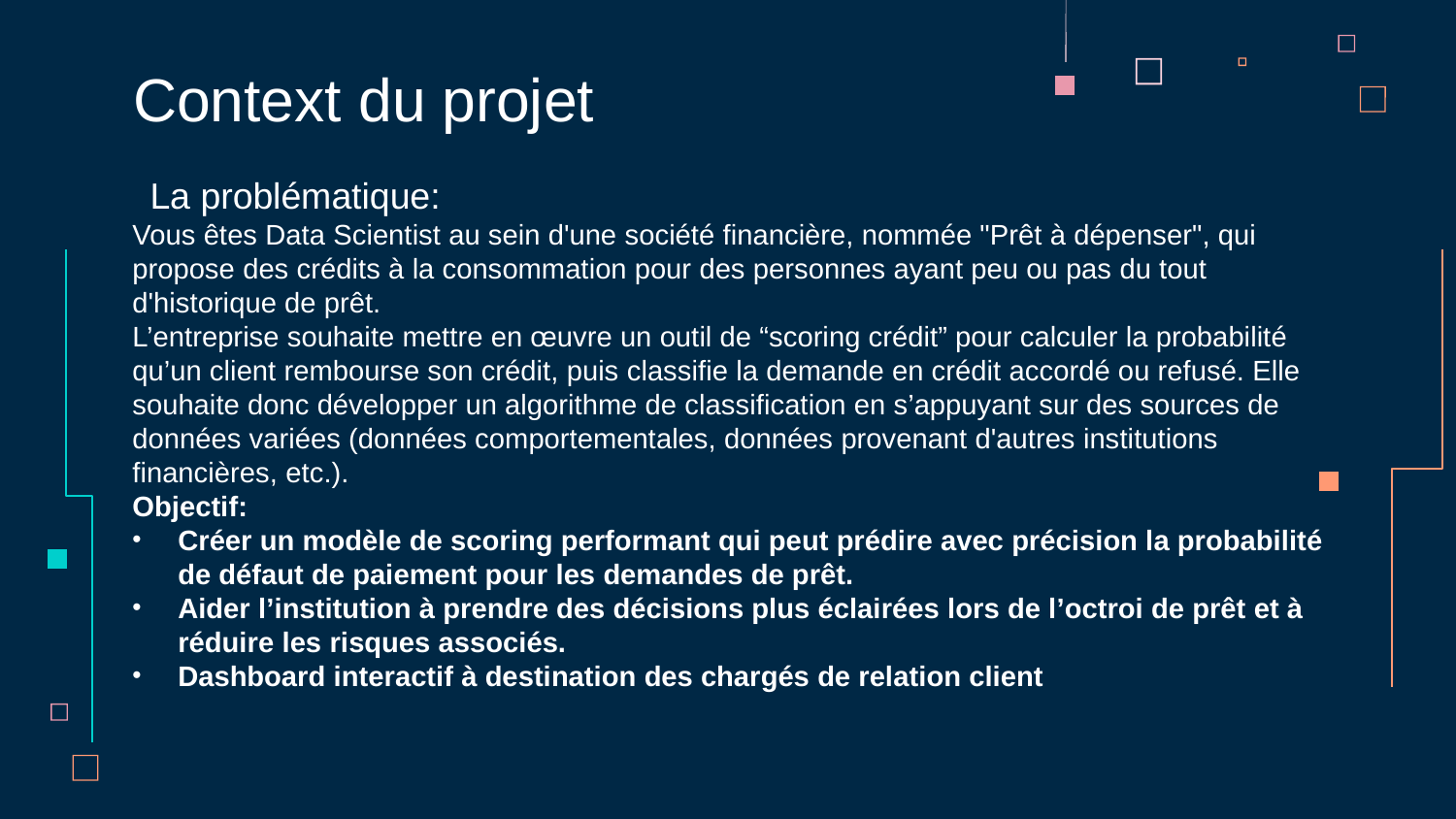

Context du projet
# La problématique:

Vous êtes Data Scientist au sein d'une société financière, nommée "Prêt à dépenser", qui propose des crédits à la consommation pour des personnes ayant peu ou pas du tout d'historique de prêt.
L’entreprise souhaite mettre en œuvre un outil de “scoring crédit” pour calculer la probabilité qu’un client rembourse son crédit, puis classifie la demande en crédit accordé ou refusé. Elle souhaite donc développer un algorithme de classification en s’appuyant sur des sources de données variées (données comportementales, données provenant d'autres institutions financières, etc.).
Objectif:
Créer un modèle de scoring performant qui peut prédire avec précision la probabilité de défaut de paiement pour les demandes de prêt.
Aider l’institution à prendre des décisions plus éclairées lors de l’octroi de prêt et à réduire les risques associés.
Dashboard interactif à destination des chargés de relation client